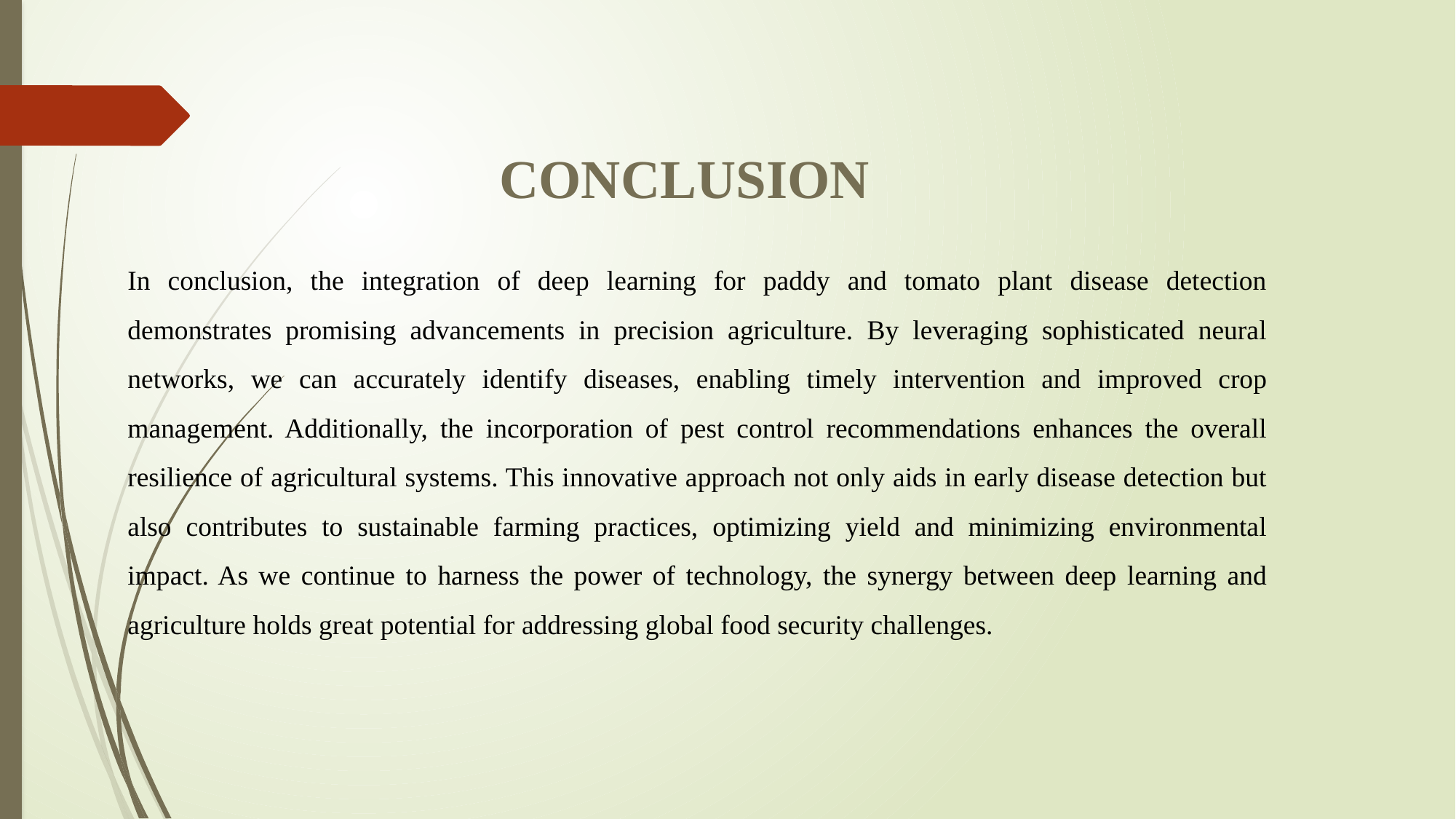

CONCLUSION
In conclusion, the integration of deep learning for paddy and tomato plant disease detection demonstrates promising advancements in precision agriculture. By leveraging sophisticated neural networks, we can accurately identify diseases, enabling timely intervention and improved crop management. Additionally, the incorporation of pest control recommendations enhances the overall resilience of agricultural systems. This innovative approach not only aids in early disease detection but also contributes to sustainable farming practices, optimizing yield and minimizing environmental impact. As we continue to harness the power of technology, the synergy between deep learning and agriculture holds great potential for addressing global food security challenges.